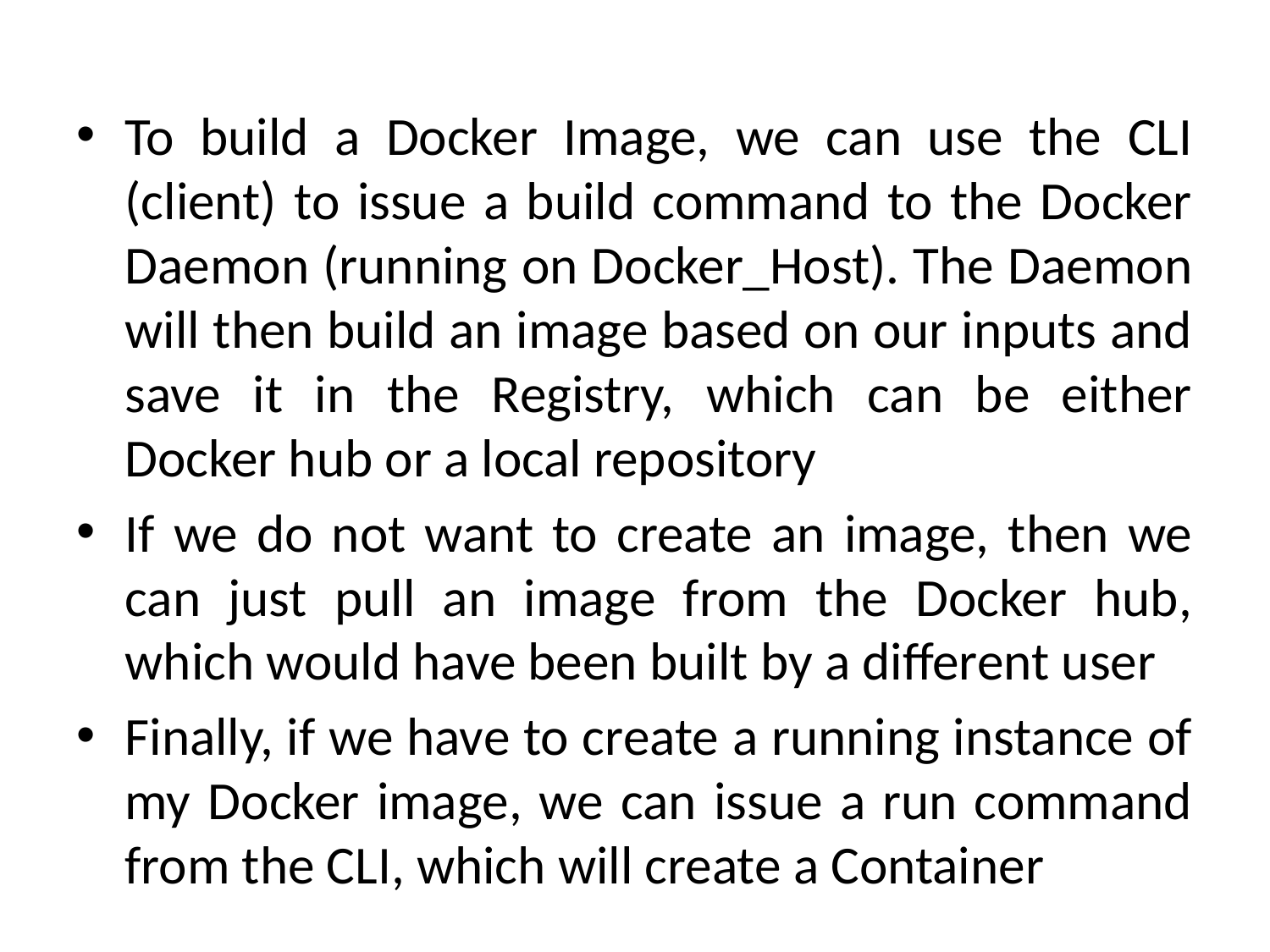

To build a Docker Image, we can use the CLI (client) to issue a build command to the Docker Daemon (running on Docker_Host). The Daemon will then build an image based on our inputs and save it in the Registry, which can be either Docker hub or a local repository
If we do not want to create an image, then we can just pull an image from the Docker hub, which would have been built by a different user
Finally, if we have to create a running instance of my Docker image, we can issue a run command from the CLI, which will create a Container